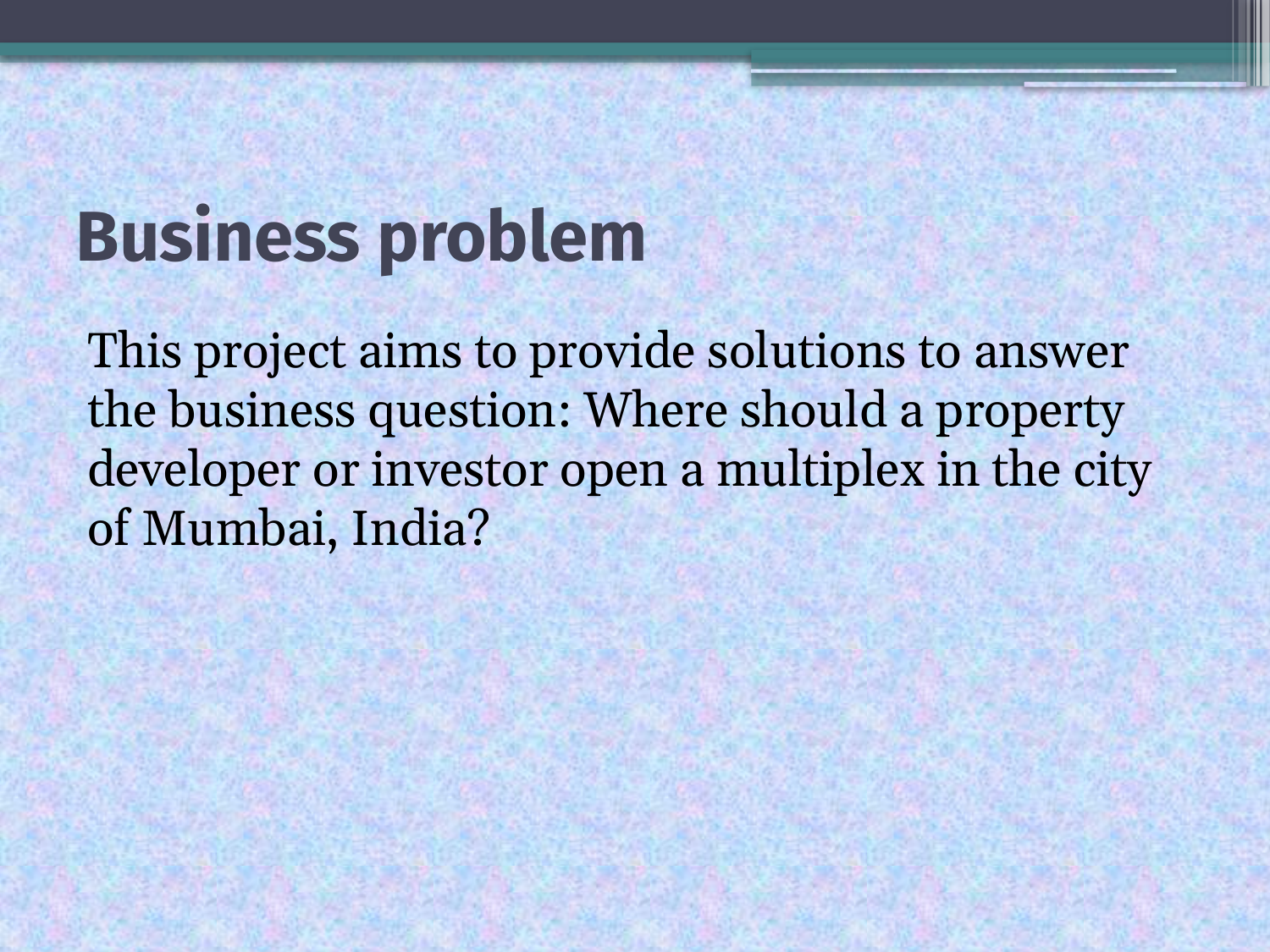

# Business problem
This project aims to provide solutions to answer the business question: Where should a property developer or investor open a multiplex in the city of Mumbai, India?